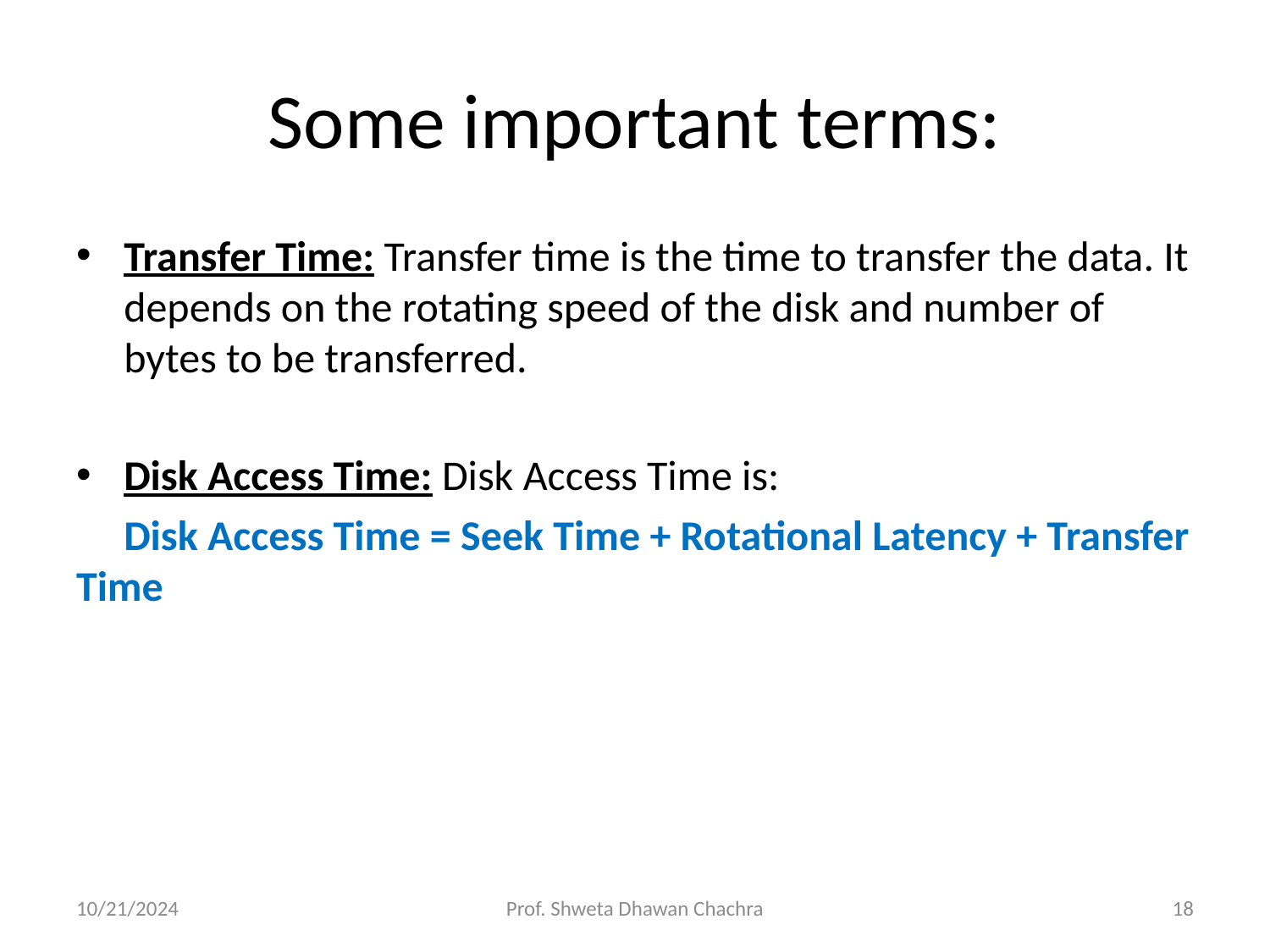

# Some important terms:
Transfer Time: Transfer time is the time to transfer the data. It depends on the rotating speed of the disk and number of bytes to be transferred.

Disk Access Time: Disk Access Time is:
     Disk Access Time = Seek Time + Rotational Latency + Transfer Time
10/21/2024
Prof. Shweta Dhawan Chachra
18